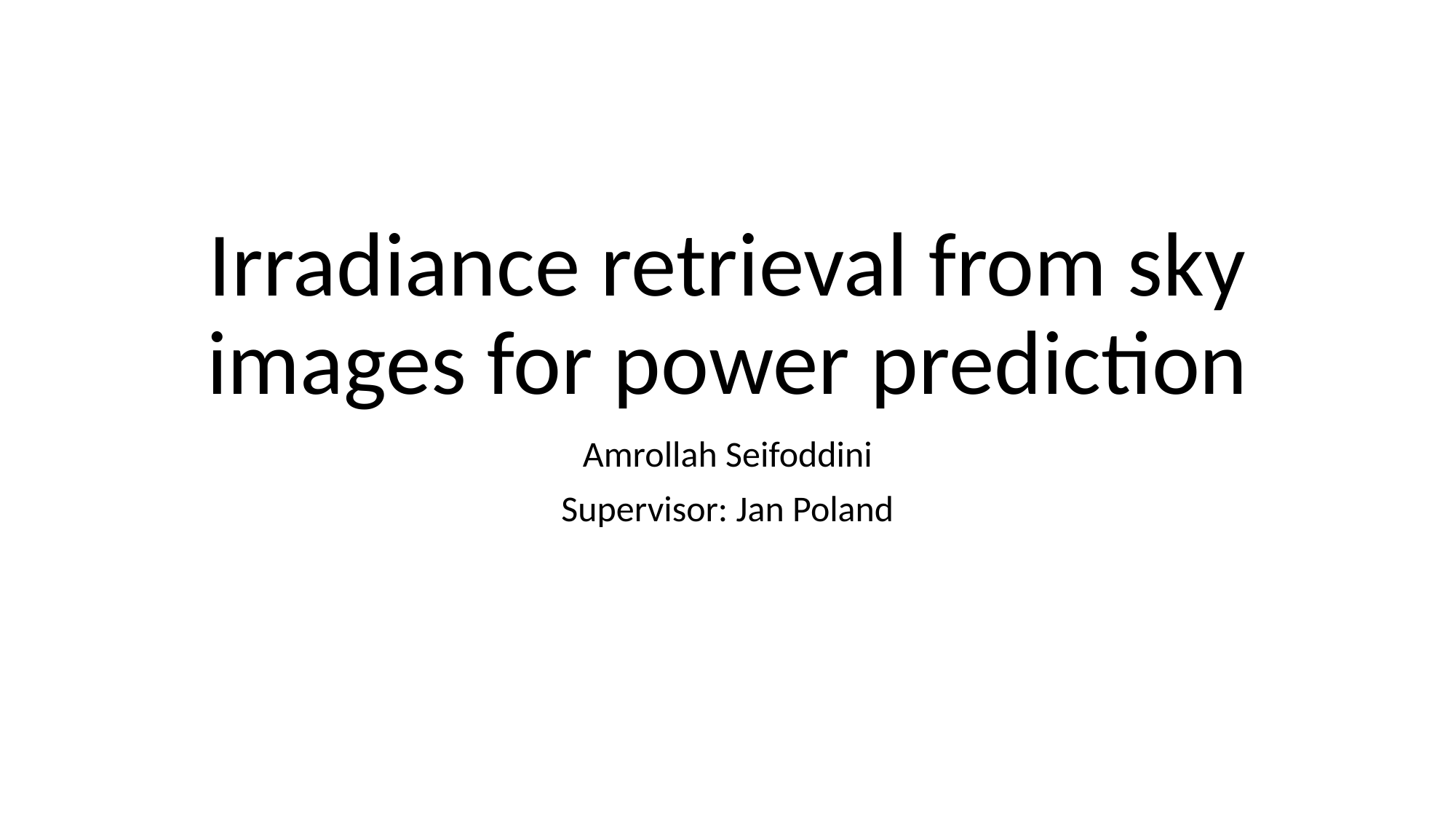

# Irradiance retrieval from sky images for power prediction
Amrollah Seifoddini
Supervisor: Jan Poland